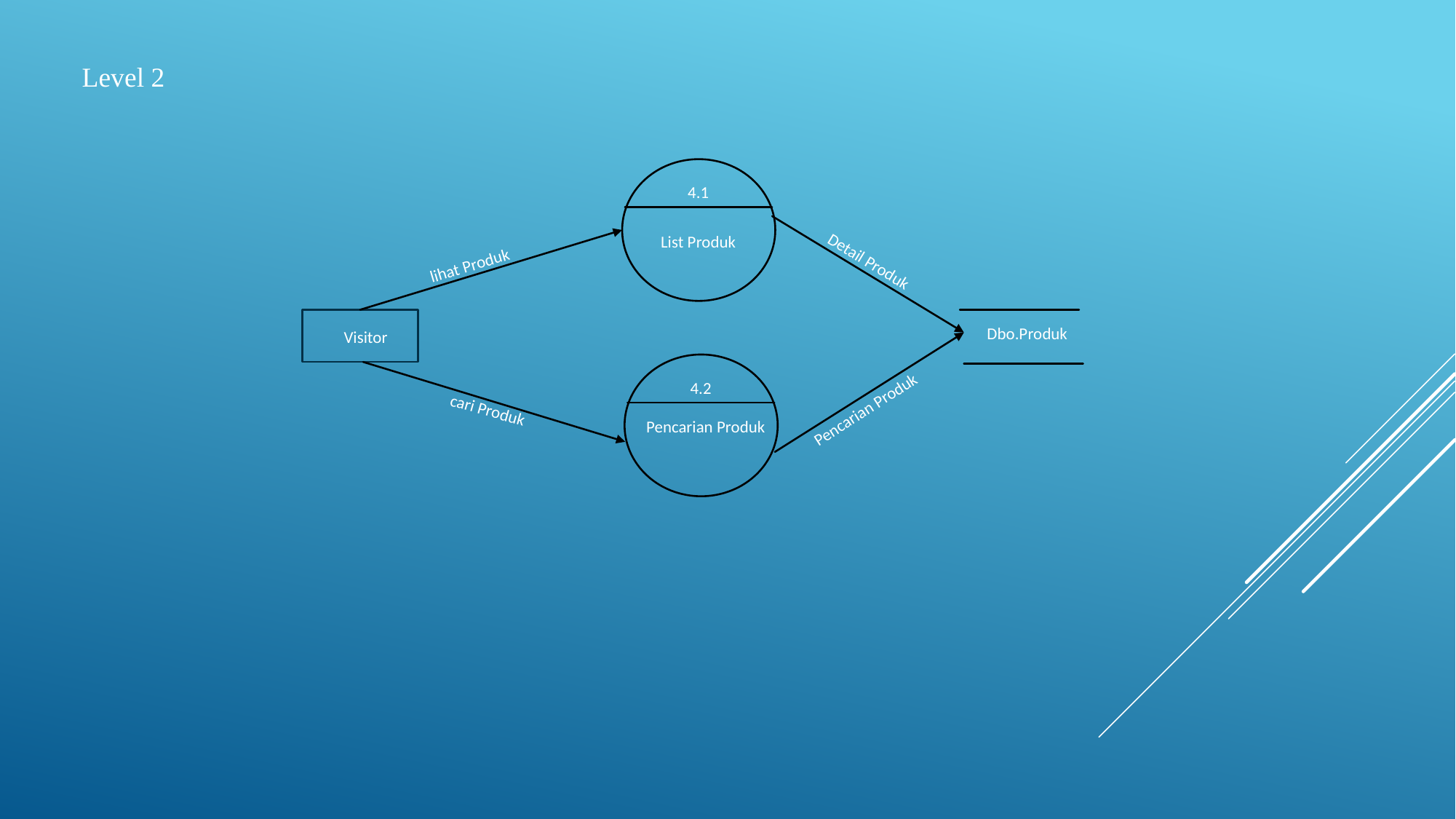

Level 2

4.1
List Produk
Detail Produk
lihat Produk
cari Produk

Visitor
Dbo.Produk

4.2

Pencarian Produk
Pencarian Produk